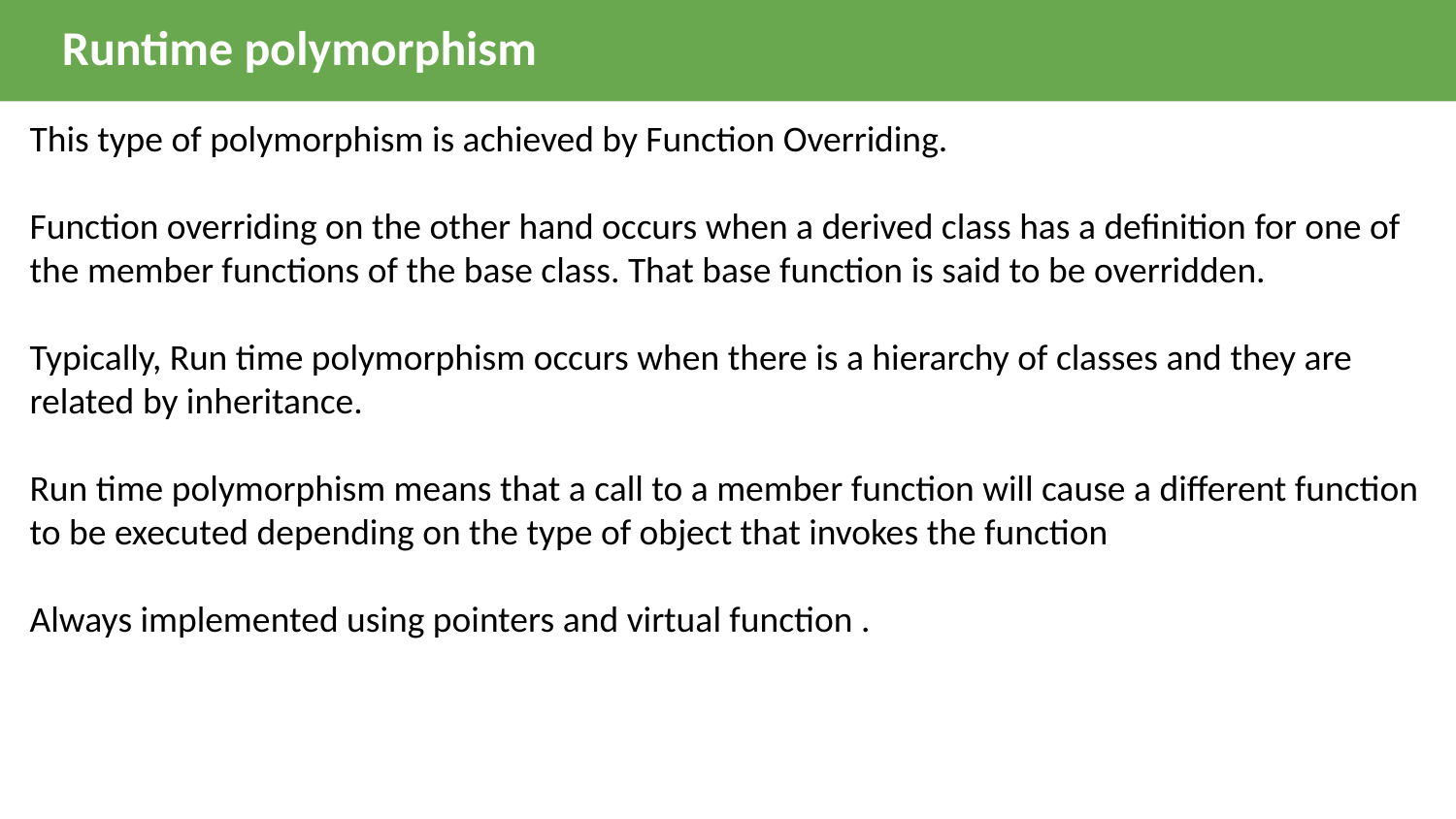

Runtime polymorphism
This type of polymorphism is achieved by Function Overriding.

Function overriding on the other hand occurs when a derived class has a definition for one of the member functions of the base class. That base function is said to be overridden.

Typically, Run time polymorphism occurs when there is a hierarchy of classes and they are related by inheritance.

Run time polymorphism means that a call to a member function will cause a different function to be executed depending on the type of object that invokes the function

Always implemented using pointers and virtual function .